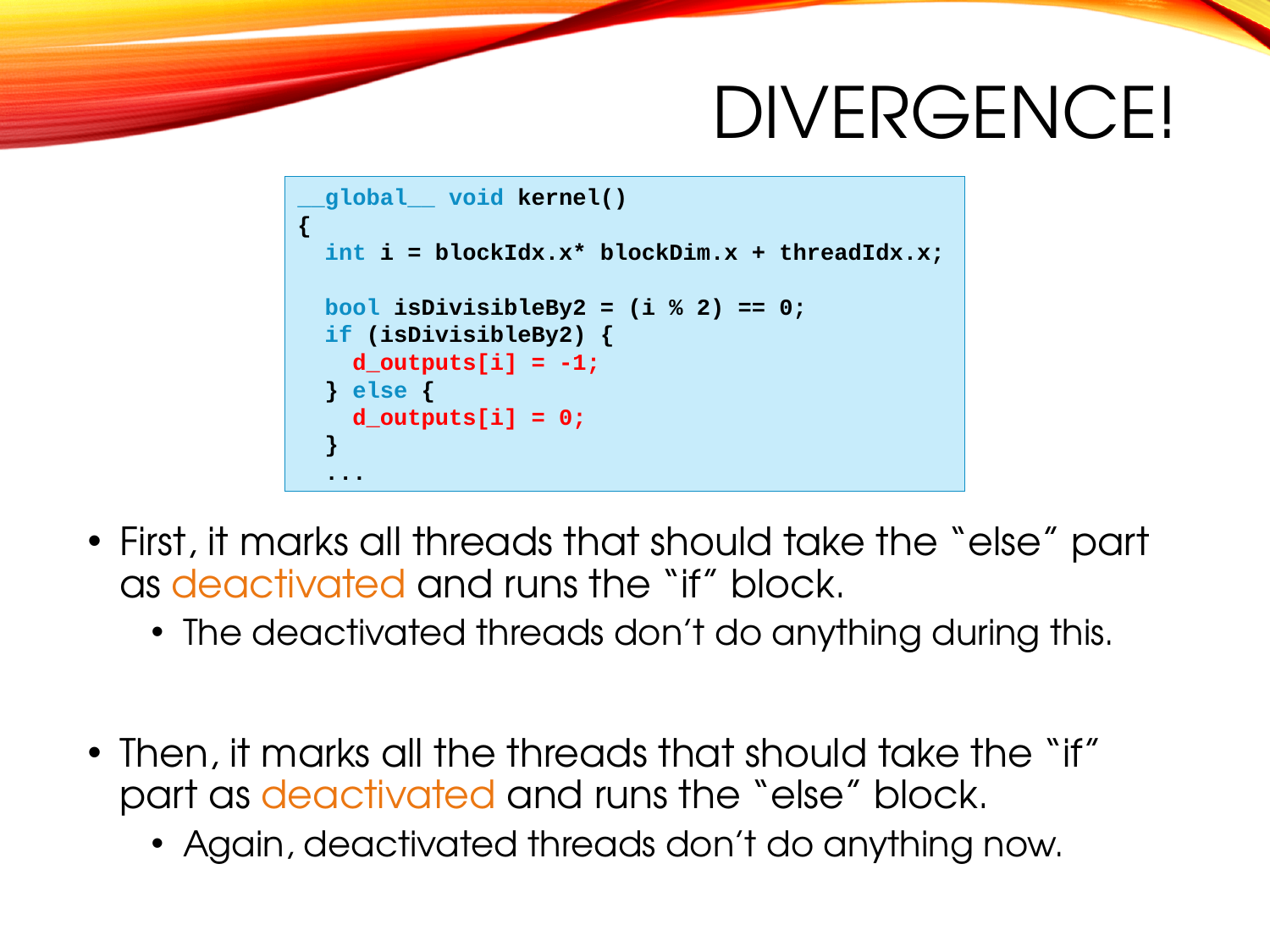

# Divergence!
__global__ void kernel()
{
  int i = blockIdx.x* blockDim.x + threadIdx.x;

  bool isDivisibleBy2 = (i % 2) == 0;
  if (isDivisibleBy2) {
    d_outputs[i] = -1;
  } else {
    d_outputs[i] = 0;
  }
  ...
First, it marks all threads that should take the “else” part as deactivated and runs the “if” block.
The deactivated threads don’t do anything during this.

Then, it marks all the threads that should take the “if” part as deactivated and runs the “else” block.
Again, deactivated threads don’t do anything now.